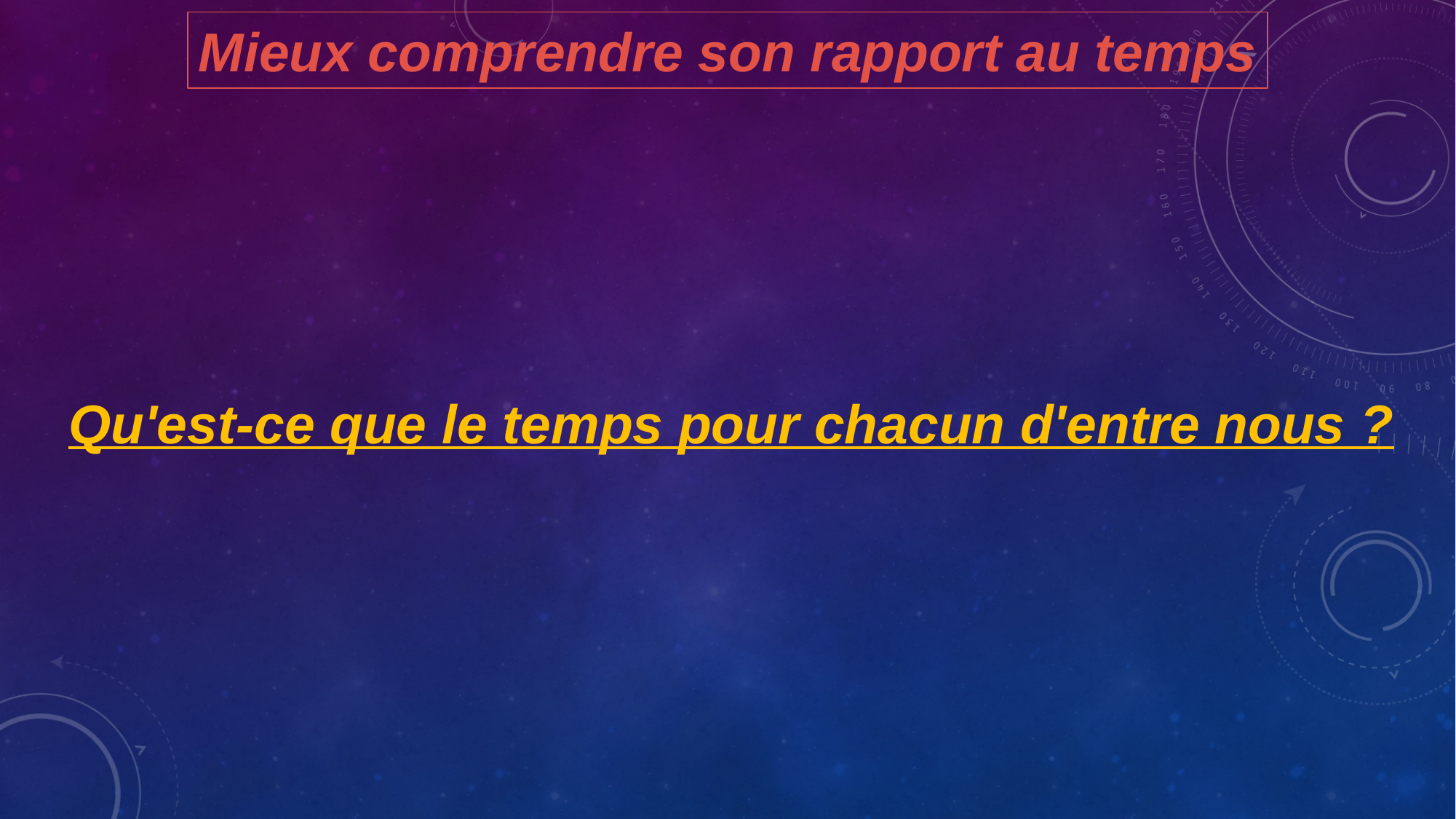

Mieux comprendre son rapport au temps
Qu'est-ce que le temps pour chacun d'entre nous ?